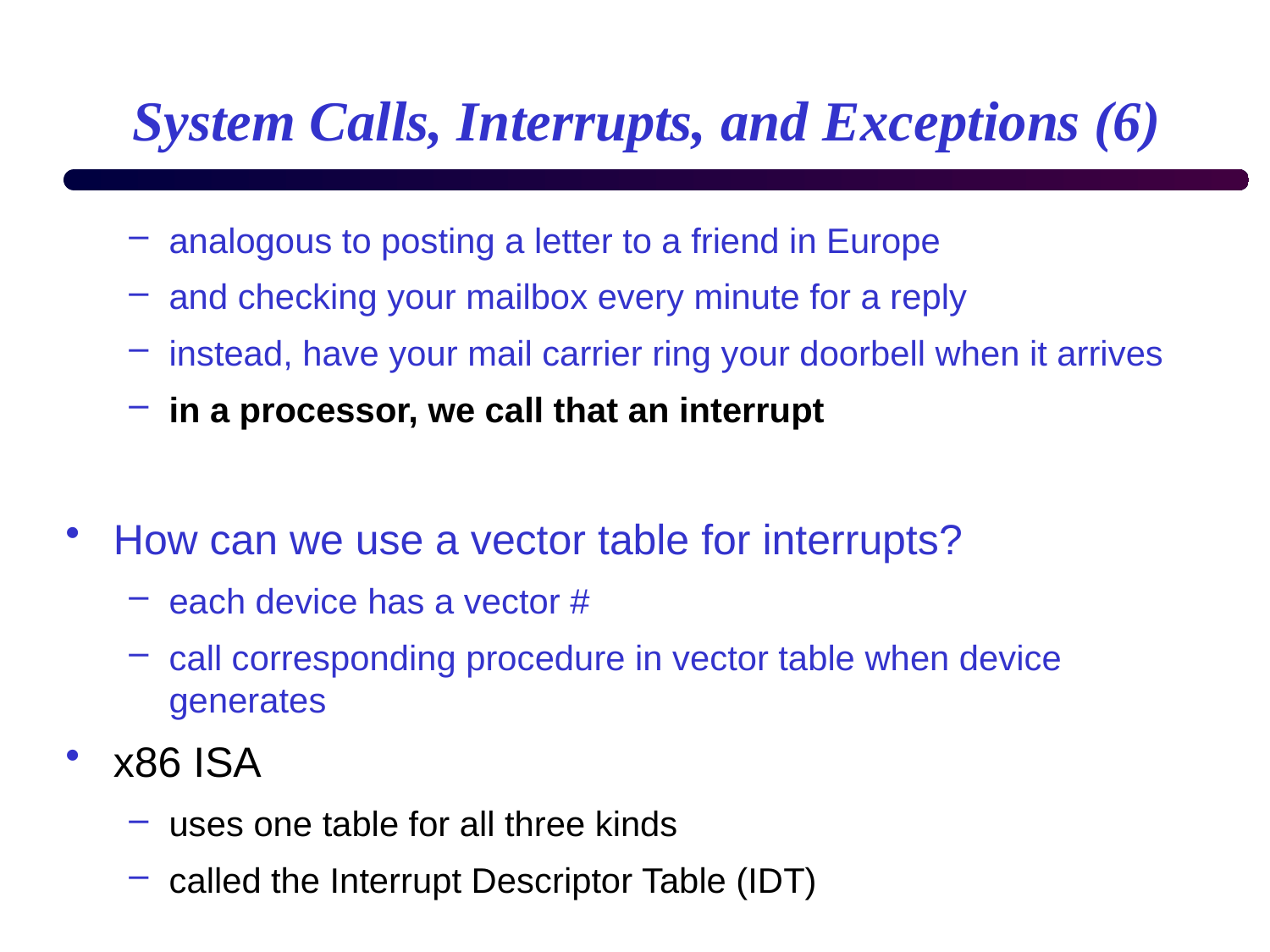

# System Calls, Interrupts, and Exceptions (6)
analogous to posting a letter to a friend in Europe
and checking your mailbox every minute for a reply
instead, have your mail carrier ring your doorbell when it arrives
in a processor, we call that an interrupt

How can we use a vector table for interrupts?
each device has a vector #
call corresponding procedure in vector table when device generates
x86 ISA
uses one table for all three kinds
called the Interrupt Descriptor Table (IDT)